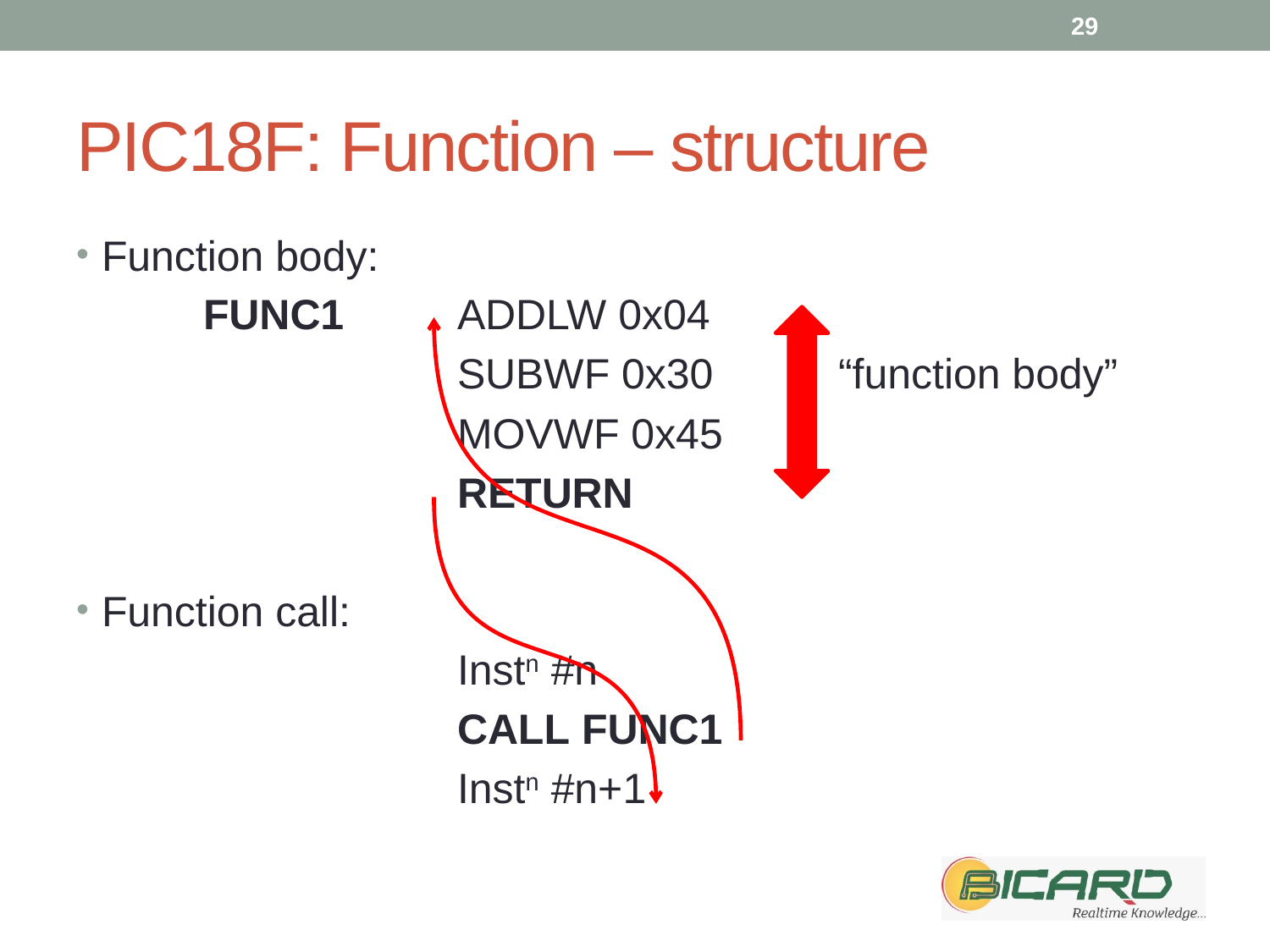

29
# PIC18F: Function – structure
Function body:
	FUNC1	ADDLW 0x04
			SUBWF 0x30	“function body”
			MOVWF 0x45
			RETURN

Function call:
			Instn #n
			CALL FUNC1
			Instn #n+1